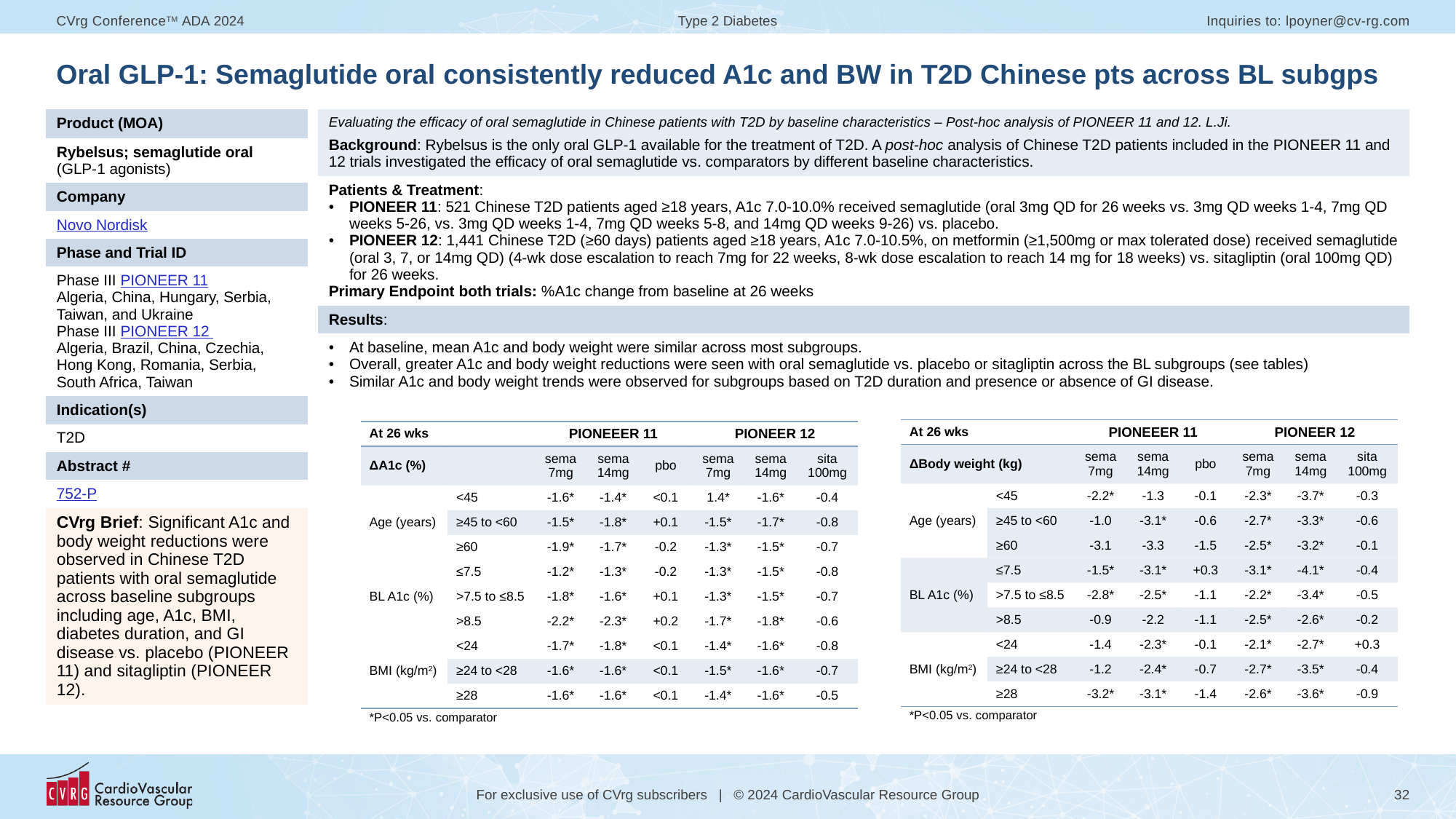

# Oral GLP-1: Semaglutide oral consistently reduced A1c and BW in T2D Chinese pts across BL subgps
| Product (MOA) |
| --- |
| Rybelsus; semaglutide oral (GLP-1 agonists) |
| Company |
| Novo Nordisk |
| Phase and Trial ID |
| Phase III PIONEER 11 Algeria, China, Hungary, Serbia, Taiwan, and Ukraine Phase III PIONEER 12 Algeria, Brazil, China, Czechia, Hong Kong, Romania, Serbia, South Africa, Taiwan |
| Indication(s) |
| T2D |
| Abstract # |
| 752-P |
| CVrg Brief: Significant A1c and body weight reductions were observed in Chinese T2D patients with oral semaglutide across baseline subgroups including age, A1c, BMI, diabetes duration, and GI disease vs. placebo (PIONEER 11) and sitagliptin (PIONEER 12). |
| Evaluating the efficacy of oral semaglutide in Chinese patients with T2D by baseline characteristics – Post-hoc analysis of PIONEER 11 and 12. L.Ji. Background: Rybelsus is the only oral GLP‑1 available for the treatment of T2D. A post-hoc analysis of Chinese T2D patients included in the PIONEER 11 and 12 trials investigated the efficacy of oral semaglutide vs. comparators by different baseline characteristics. |
| --- |
| Patients & Treatment: PIONEER 11: 521 Chinese T2D patients aged ≥18 years, A1c 7.0-10.0% received semaglutide (oral 3mg QD for 26 weeks vs. 3mg QD weeks 1-4, 7mg QD weeks 5-26, vs. 3mg QD weeks 1-4, 7mg QD weeks 5-8, and 14mg QD weeks 9-26) vs. placebo. PIONEER 12: 1,441 Chinese T2D (≥60 days) patients aged ≥18 years, A1c 7.0-10.5%, on metformin (≥1,500mg or max tolerated dose) received semaglutide (oral 3, 7, or 14mg QD) (4-wk dose escalation to reach 7mg for 22 weeks, 8-wk dose escalation to reach 14 mg for 18 weeks) vs. sitagliptin (oral 100mg QD) for 26 weeks. Primary Endpoint both trials: %A1c change from baseline at 26 weeks |
| Results: |
| At baseline, mean A1c and body weight were similar across most subgroups. Overall, greater A1c and body weight reductions were seen with oral semaglutide vs. placebo or sitagliptin across the BL subgroups (see tables) Similar A1c and body weight trends were observed for subgroups based on T2D duration and presence or absence of GI disease. |
|  |
| At 26 wks |  | PIONEEER 11 |  |  | PIONEER 12 |  |  |
| --- | --- | --- | --- | --- | --- | --- | --- |
| ΔBody weight (kg) |  | sema 7mg | sema 14mg | pbo | sema 7mg | sema 14mg | sita 100mg |
| Age (years) | <45 | -2.2\* | -1.3 | -0.1 | -2.3\* | -3.7\* | -0.3 |
|  | ≥45 to <60 | -1.0 | -3.1\* | -0.6 | -2.7\* | -3.3\* | -0.6 |
|  | ≥60 | -3.1 | -3.3 | -1.5 | -2.5\* | -3.2\* | -0.1 |
| BL A1c (%) | ≤7.5 | -1.5\* | -3.1\* | +0.3 | -3.1\* | -4.1\* | -0.4 |
|  | >7.5 to ≤8.5 | -2.8\* | -2.5\* | -1.1 | -2.2\* | -3.4\* | -0.5 |
|  | >8.5 | -0.9 | -2.2 | -1.1 | -2.5\* | -2.6\* | -0.2 |
| BMI (kg/m2) | <24 | -1.4 | -2.3\* | -0.1 | -2.1\* | -2.7\* | +0.3 |
|  | ≥24 to <28 | -1.2 | -2.4\* | -0.7 | -2.7\* | -3.5\* | -0.4 |
|  | ≥28 | -3.2\* | -3.1\* | -1.4 | -2.6\* | -3.6\* | -0.9 |
| \*P<0.05 vs. comparator |  |  |  |  |  |  |  |
| At 26 wks |  | PIONEEER 11 |  |  | PIONEER 12 |  |  |
| --- | --- | --- | --- | --- | --- | --- | --- |
| ΔA1c (%) |  | sema 7mg | sema 14mg | pbo | sema 7mg | sema 14mg | sita 100mg |
| Age (years) | <45 | -1.6\* | -1.4\* | <0.1 | 1.4\* | -1.6\* | -0.4 |
|  | ≥45 to <60 | -1.5\* | -1.8\* | +0.1 | -1.5\* | -1.7\* | -0.8 |
|  | ≥60 | -1.9\* | -1.7\* | -0.2 | -1.3\* | -1.5\* | -0.7 |
| BL A1c (%) | ≤7.5 | -1.2\* | -1.3\* | -0.2 | -1.3\* | -1.5\* | -0.8 |
|  | >7.5 to ≤8.5 | -1.8\* | -1.6\* | +0.1 | -1.3\* | -1.5\* | -0.7 |
|  | >8.5 | -2.2\* | -2.3\* | +0.2 | -1.7\* | -1.8\* | -0.6 |
| BMI (kg/m2) | <24 | -1.7\* | -1.8\* | <0.1 | -1.4\* | -1.6\* | -0.8 |
|  | ≥24 to <28 | -1.6\* | -1.6\* | <0.1 | -1.5\* | -1.6\* | -0.7 |
|  | ≥28 | -1.6\* | -1.6\* | <0.1 | -1.4\* | -1.6\* | -0.5 |
| \*P<0.05 vs. comparator |  |  |  |  |  |  |  |